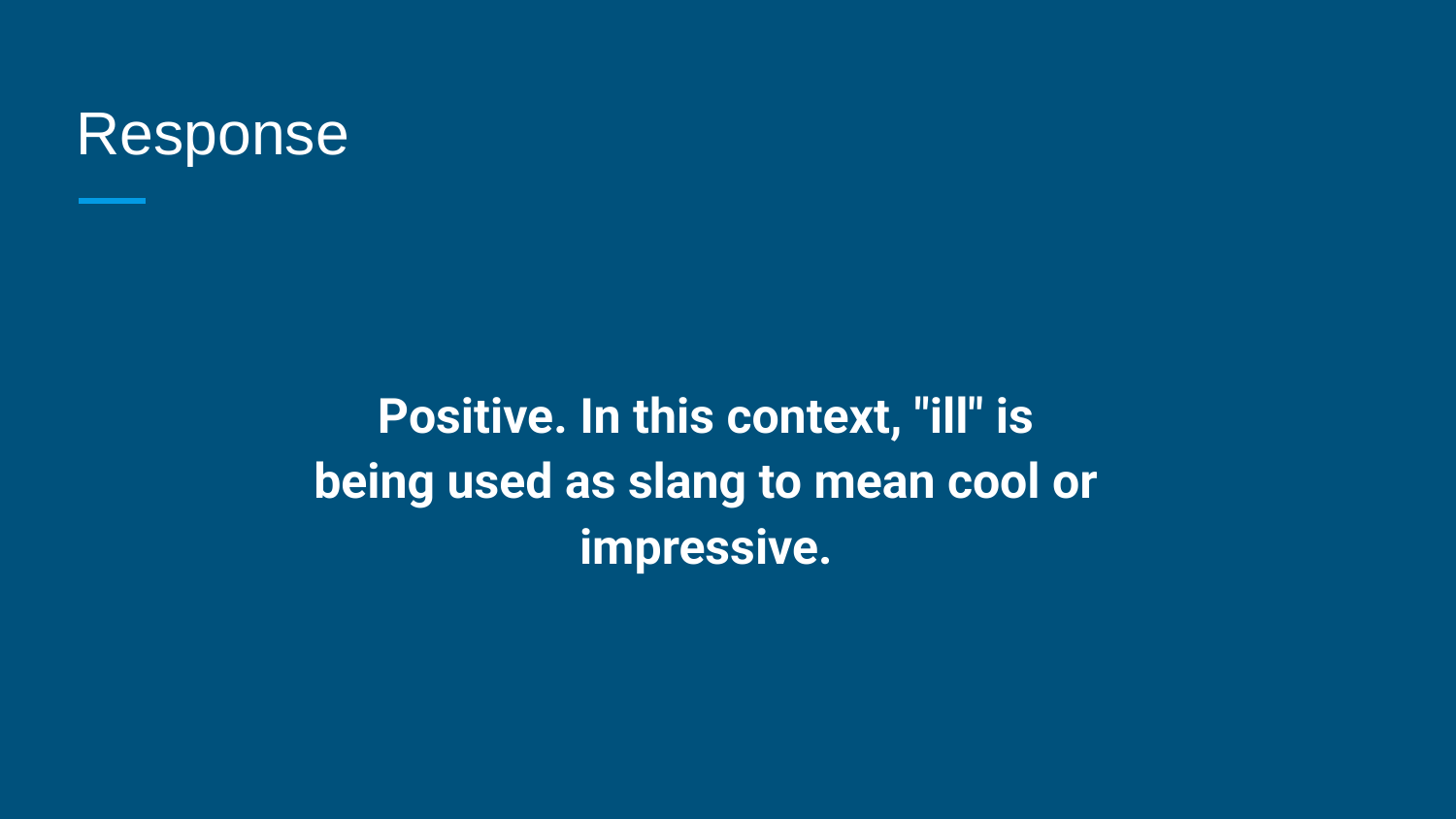

# Response
Positive. In this context, "ill" is being used as slang to mean cool or impressive.